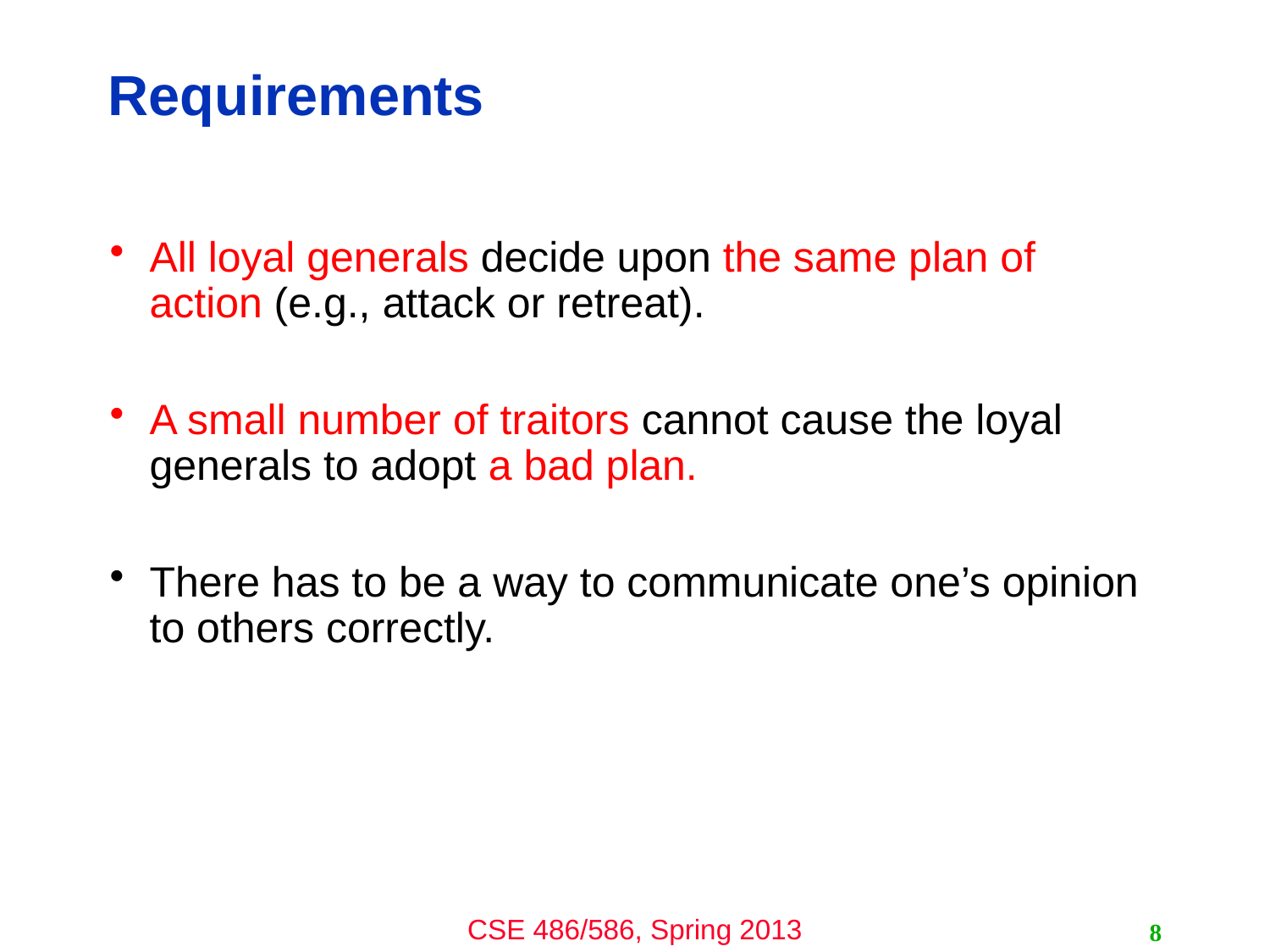

# Requirements

All loyal generals decide upon the same plan of action (e.g., attack or retreat).

A small number of traitors cannot cause the loyal generals to adopt a bad plan.

There has to be a way to communicate one’s opinion to others correctly.
8